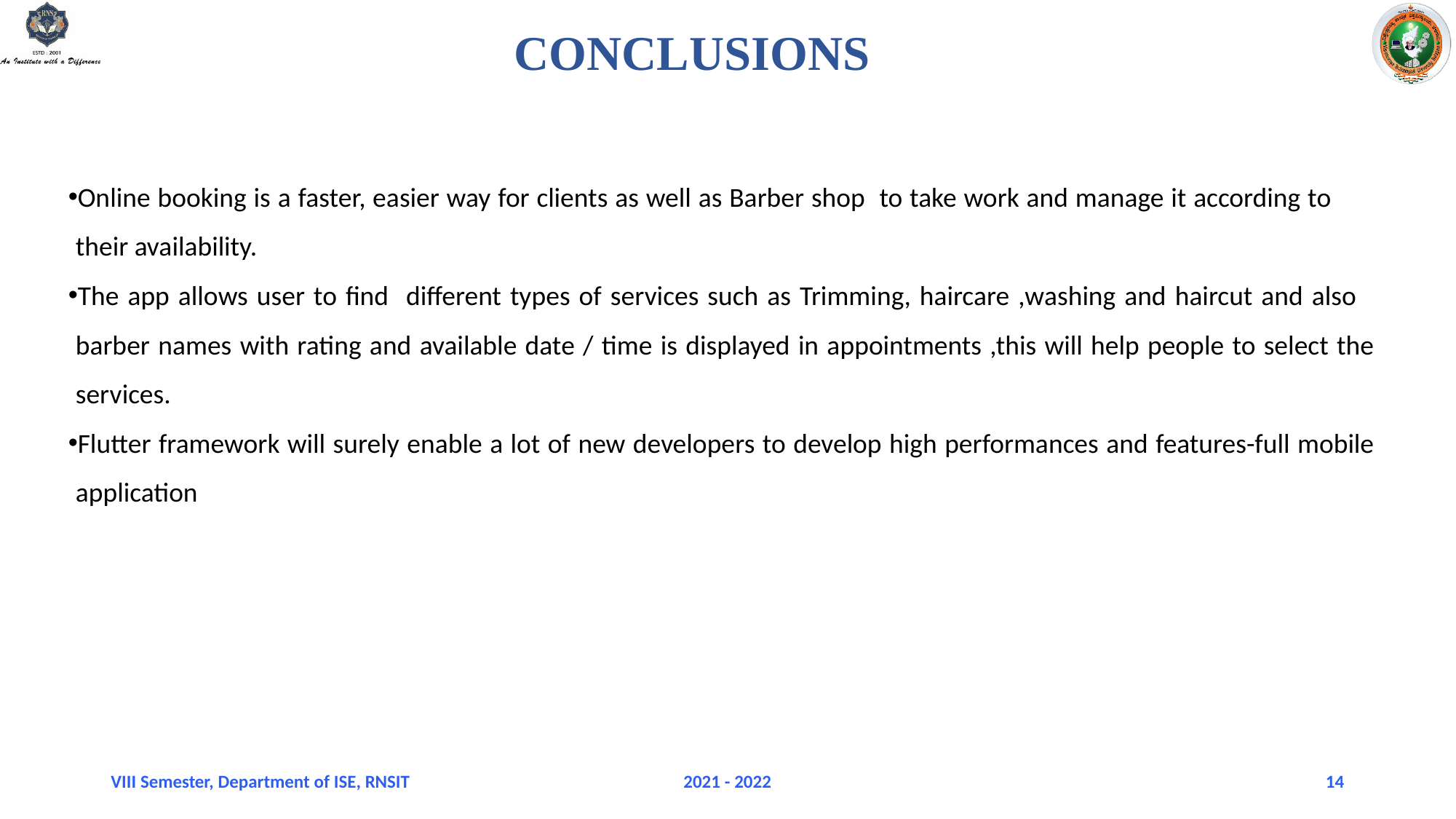

# CONCLUSIONS

Online booking is a faster, easier way for clients as well as Barber shop  to take work and manage it according to       their availability.
The app allows user to find  different types of services such as Trimming, haircare ,washing and haircut and also   barber names with rating and available date / time is displayed in appointments ,this will help people to select the services.
Flutter framework will surely enable a lot of new developers to develop high performances and features-full mobile application

VIII Semester, Department of ISE, RNSIT
2021 - 2022
14